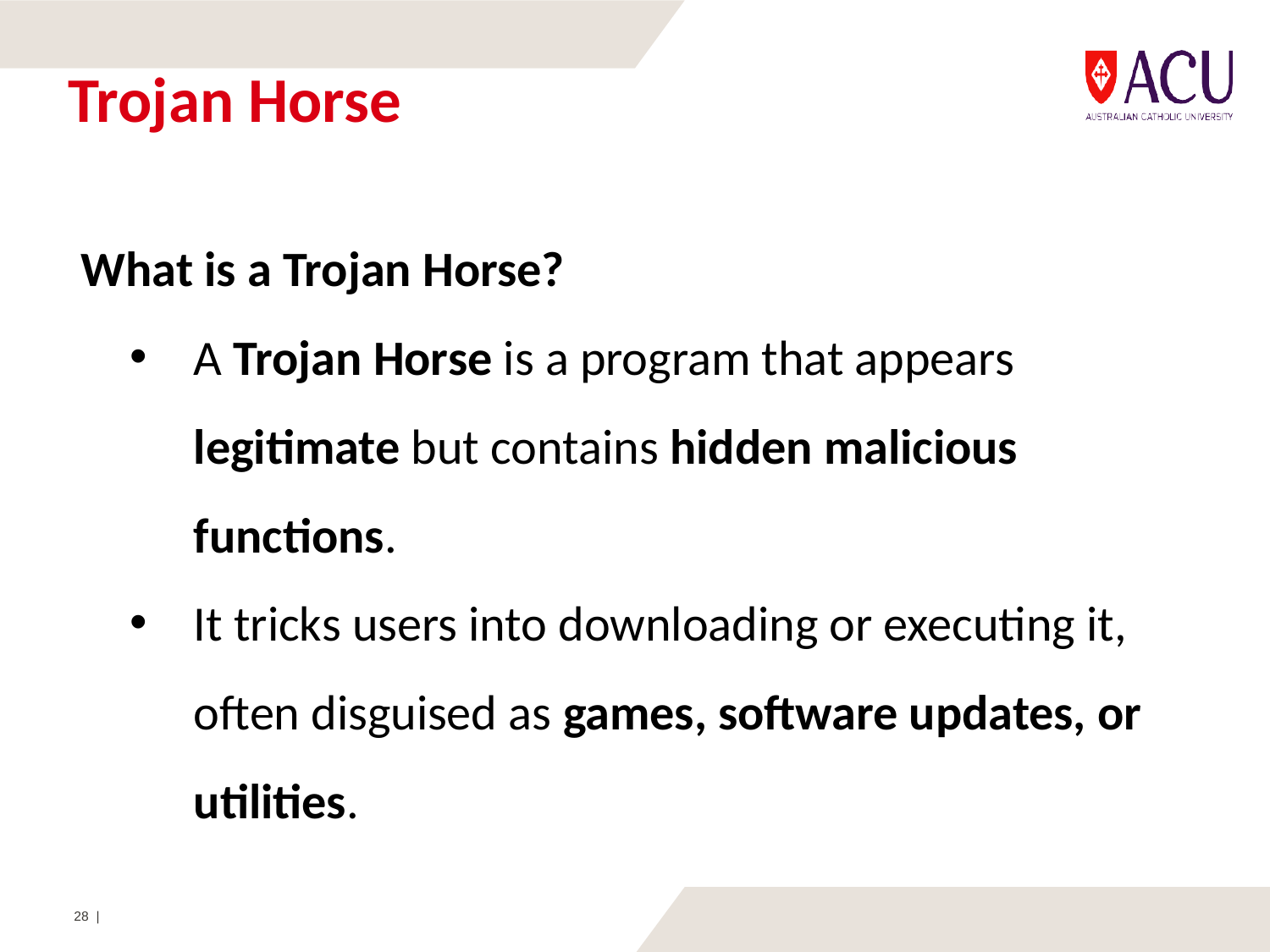

# Trojan Horse
What is a Trojan Horse?
A Trojan Horse is a program that appears legitimate but contains hidden malicious functions.
It tricks users into downloading or executing it, often disguised as games, software updates, or utilities.
28 |